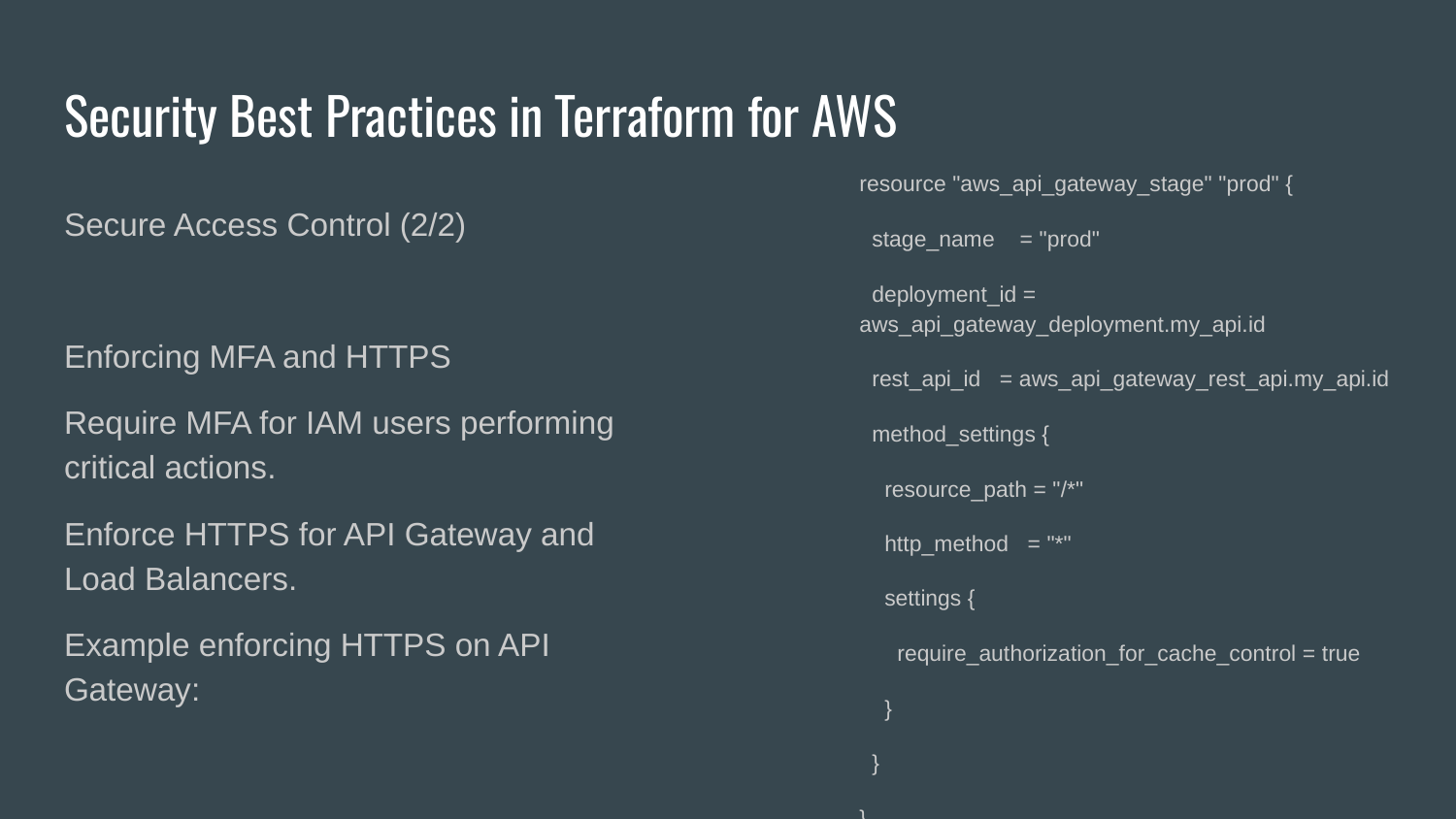

# Security Best Practices in Terraform for AWS
resource "aws_api_gateway_stage" "prod" {
  stage_name    = "prod"
  deployment_id = aws_api_gateway_deployment.my_api.id
  rest_api_id   = aws_api_gateway_rest_api.my_api.id
  method_settings {
    resource_path = "/*"
    http_method   = "*"
    settings {
      require_authorization_for_cache_control = true
    }
  }
}
Secure Access Control (2/2)

Enforcing MFA and HTTPS
Require MFA for IAM users performing critical actions.
Enforce HTTPS for API Gateway and Load Balancers.
Example enforcing HTTPS on API Gateway: